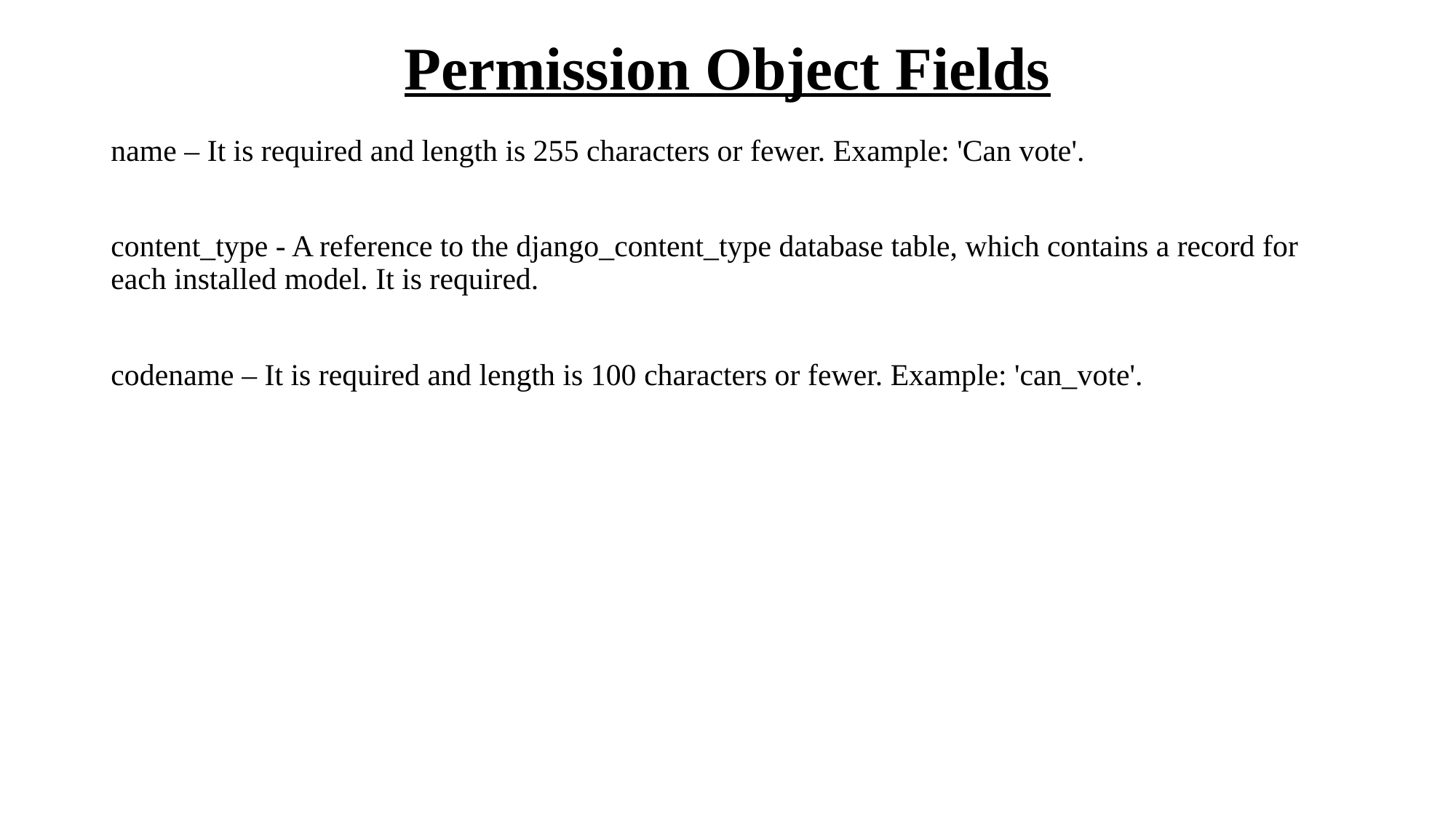

# Permission Object Fields
name – It is required and length is 255 characters or fewer. Example: 'Can vote'.

content_type - A reference to the django_content_type database table, which contains a record for each installed model. It is required.

codename – It is required and length is 100 characters or fewer. Example: 'can_vote'.